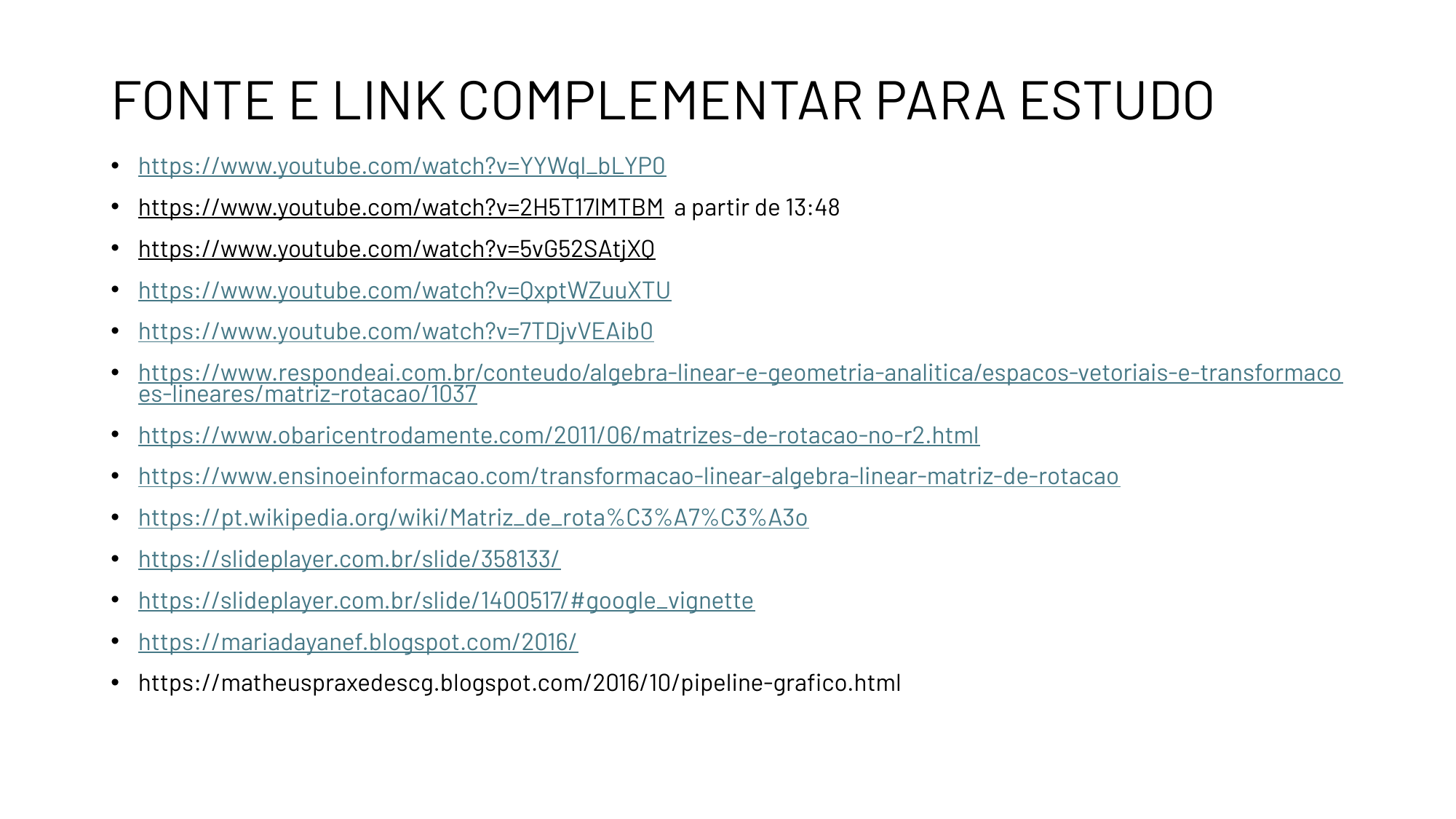

# FONTE E LINK COMPLEMENTAR PARA ESTUDO
https://www.youtube.com/watch?v=YYWql_bLYP0
https://www.youtube.com/watch?v=2H5T17lMTBM  a partir de 13:48
https://www.youtube.com/watch?v=5vG52SAtjXQ
https://www.youtube.com/watch?v=QxptWZuuXTU
https://www.youtube.com/watch?v=7TDjvVEAib0
https://www.respondeai.com.br/conteudo/algebra-linear-e-geometria-analitica/espacos-vetoriais-e-transformacoes-lineares/matriz-rotacao/1037
https://www.obaricentrodamente.com/2011/06/matrizes-de-rotacao-no-r2.html
https://www.ensinoeinformacao.com/transformacao-linear-algebra-linear-matriz-de-rotacao
https://pt.wikipedia.org/wiki/Matriz_de_rota%C3%A7%C3%A3o
https://slideplayer.com.br/slide/358133/
https://slideplayer.com.br/slide/1400517/#google_vignette
https://mariadayanef.blogspot.com/2016/
https://matheuspraxedescg.blogspot.com/2016/10/pipeline-grafico.html